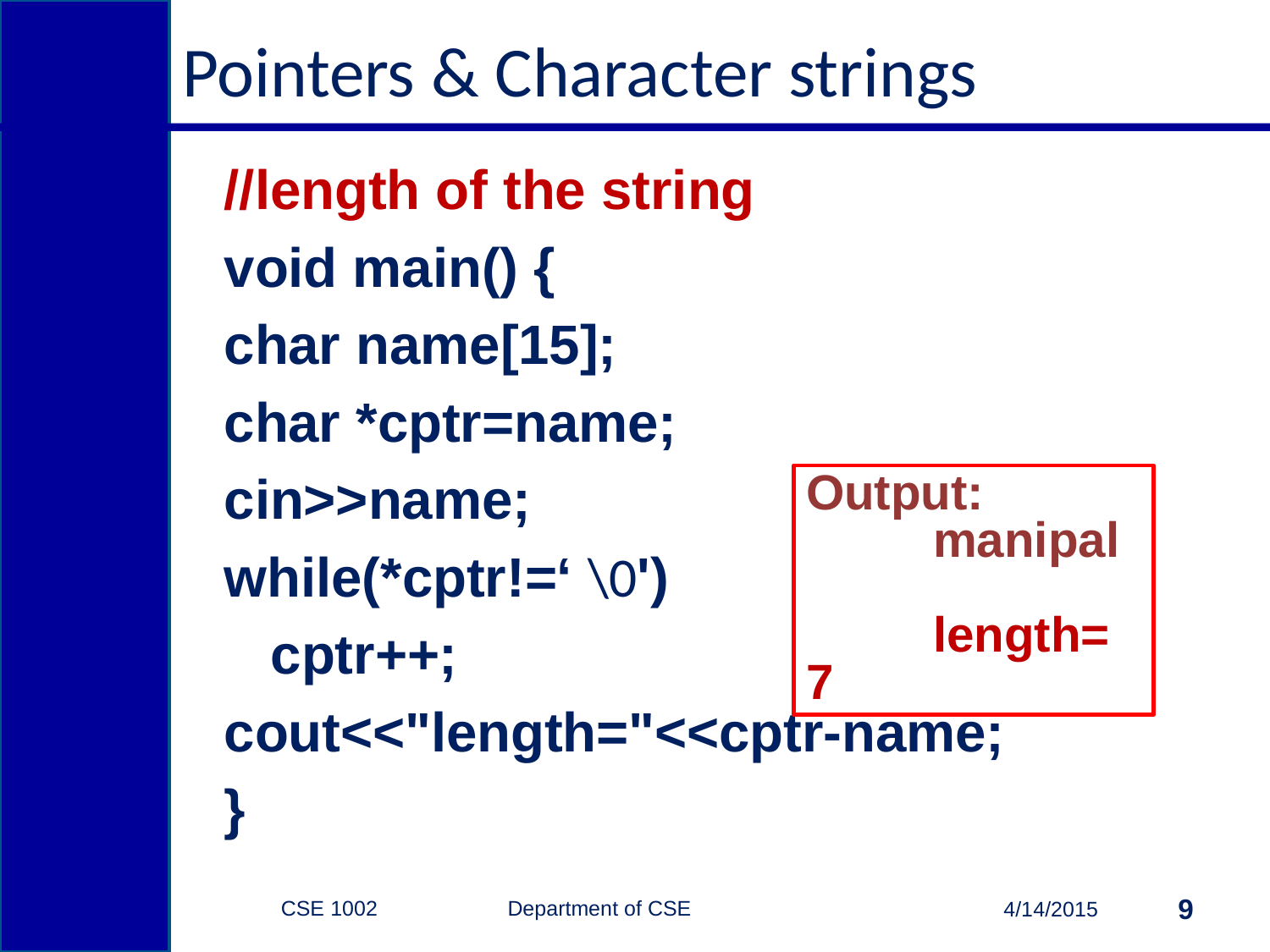

# Pointers & Character strings
//length of the string
void main() {
char name[15];
char *cptr=name;
cin>>name;
while(*cptr!=‘ \0')
		cptr++;
cout<<"length="<<cptr-name;
}
Output:
	manipal

	length= 7
CSE 1002                      Department of CSE
9
4/14/2015